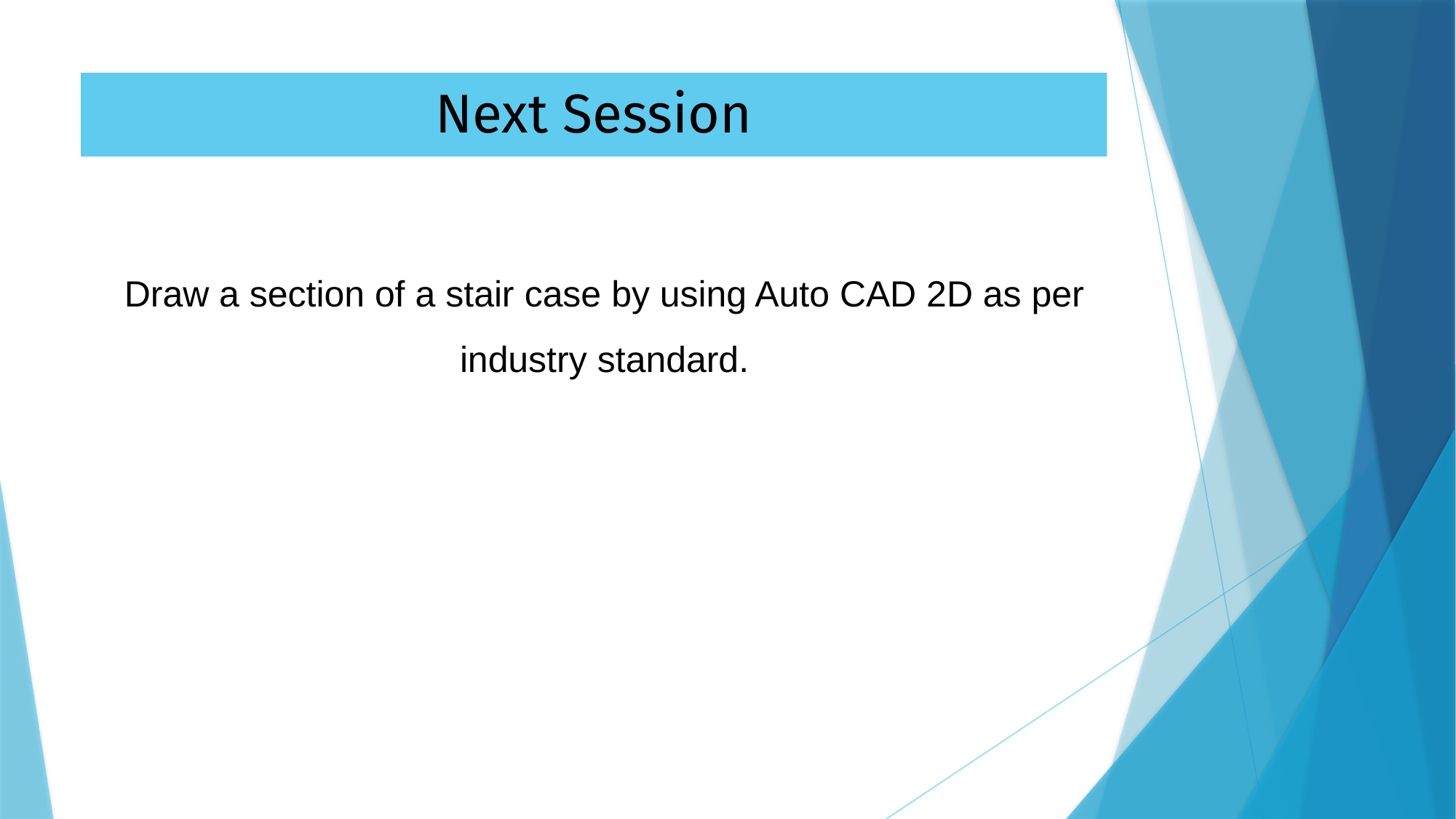

# Next Session
Draw a section of a stair case by using Auto CAD 2D as per industry standard.